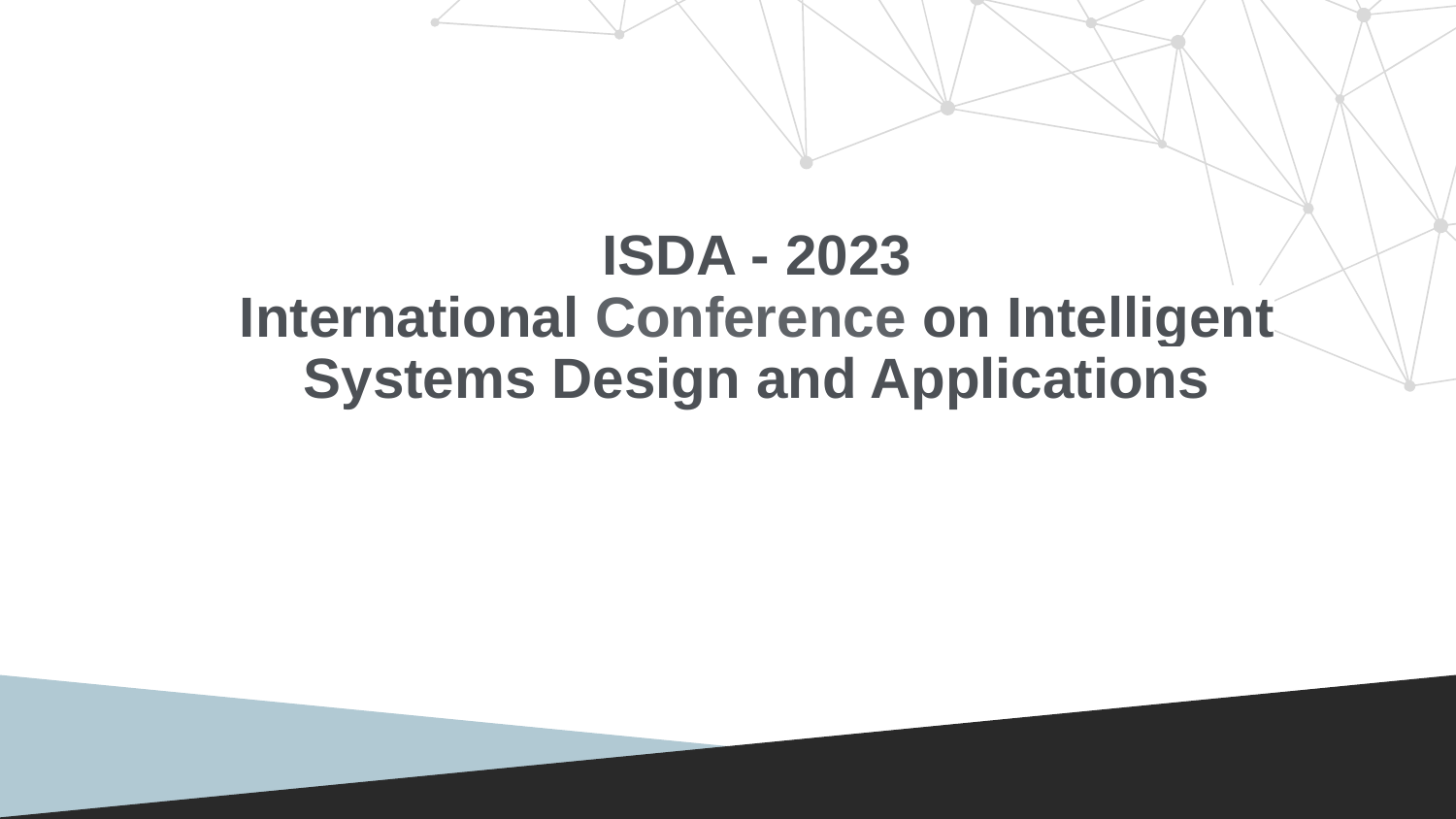

# ISDA - 2023
International Conference on Intelligent Systems Design and Applications